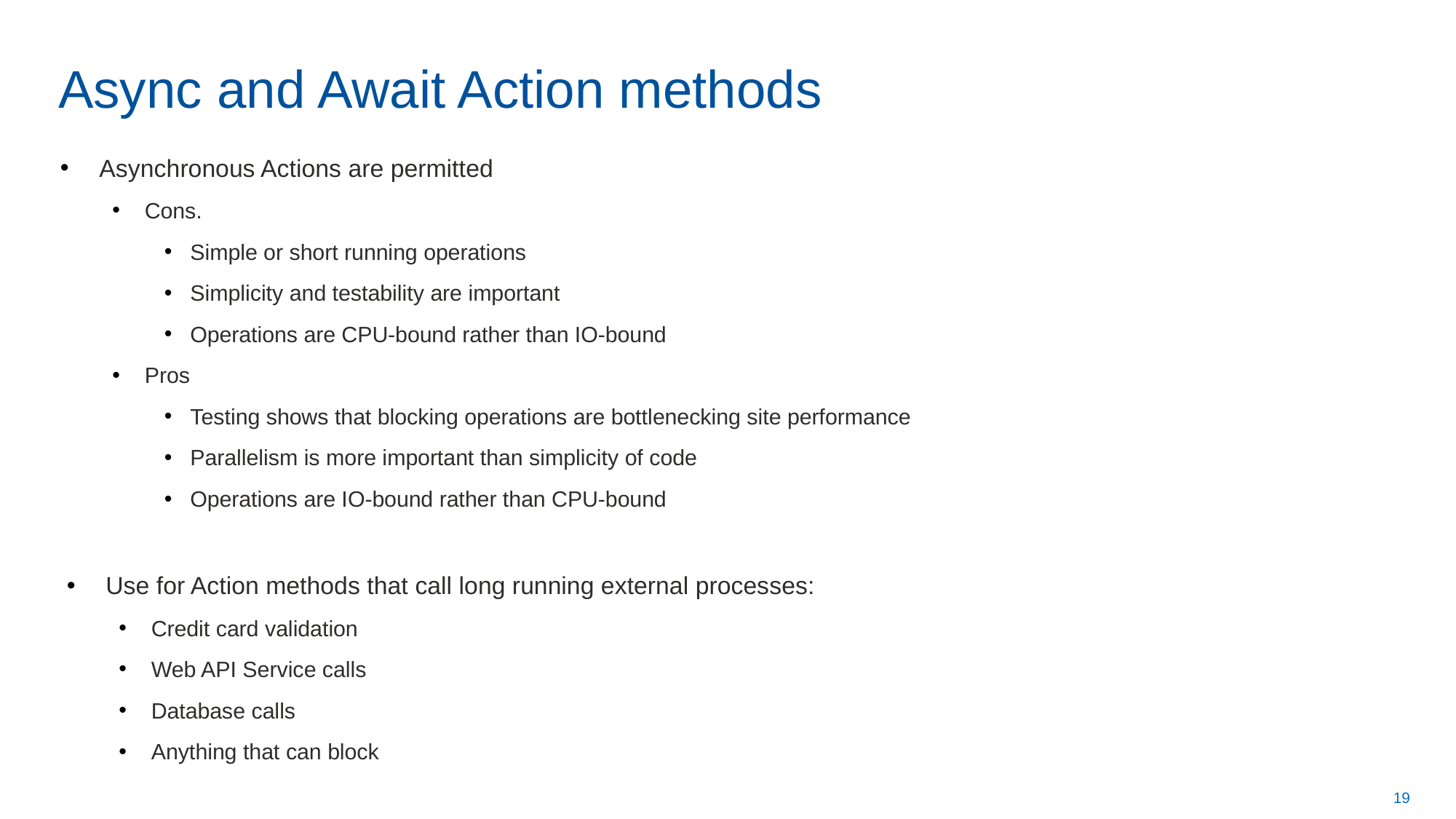

# Async and Await Action methods
Asynchronous Actions are permitted
Cons.
Simple or short running operations
Simplicity and testability are important
Operations are CPU-bound rather than IO-bound
Pros
Testing shows that blocking operations are bottlenecking site performance
Parallelism is more important than simplicity of code
Operations are IO-bound rather than CPU-bound

Use for Action methods that call long running external processes:
Credit card validation
Web API Service calls
Database calls
Anything that can block